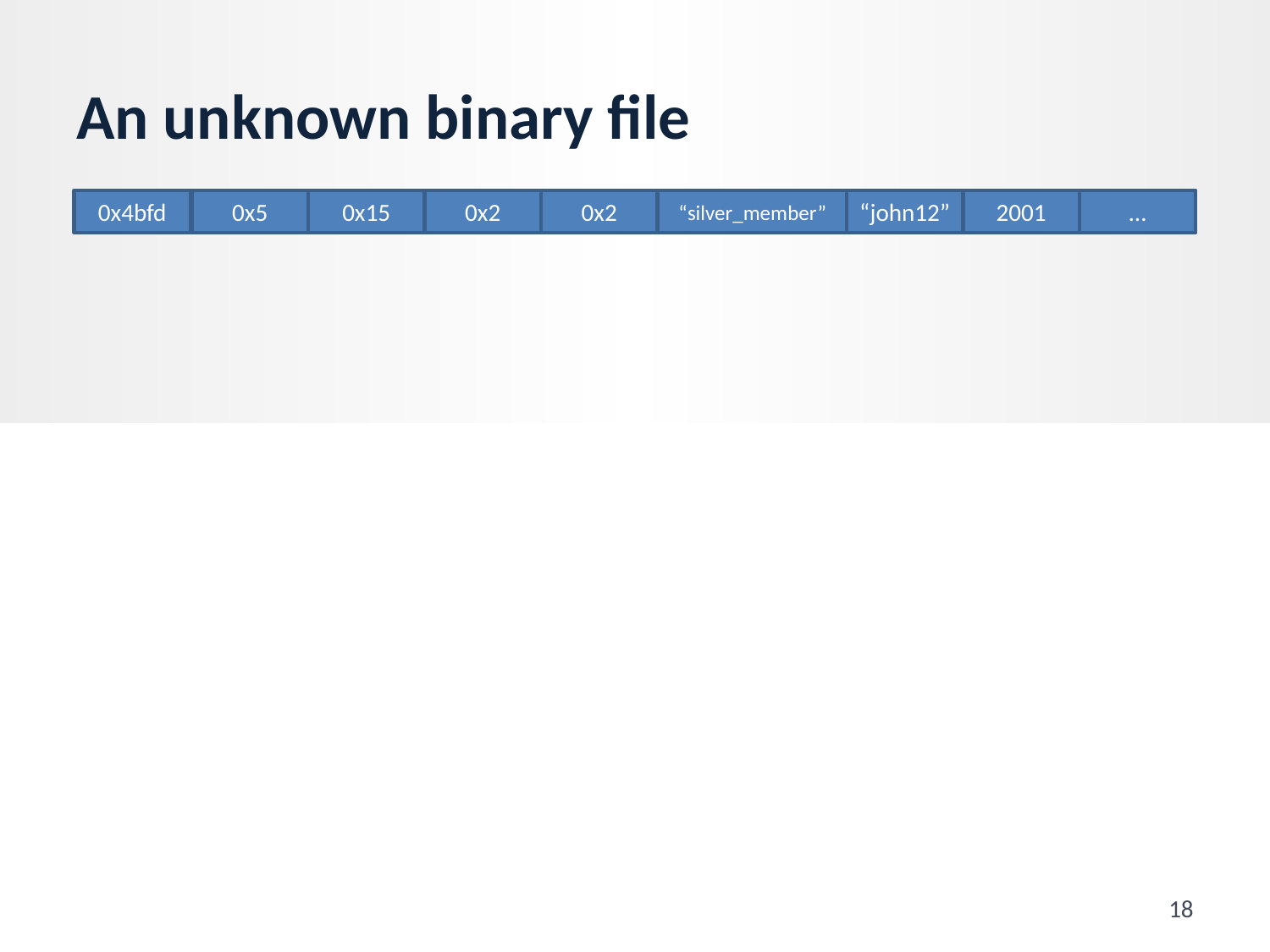

# An unknown binary file
0x4bfd
0x5
0x15
0x2
0x2
“silver_member”
“john12”
2001
…
18